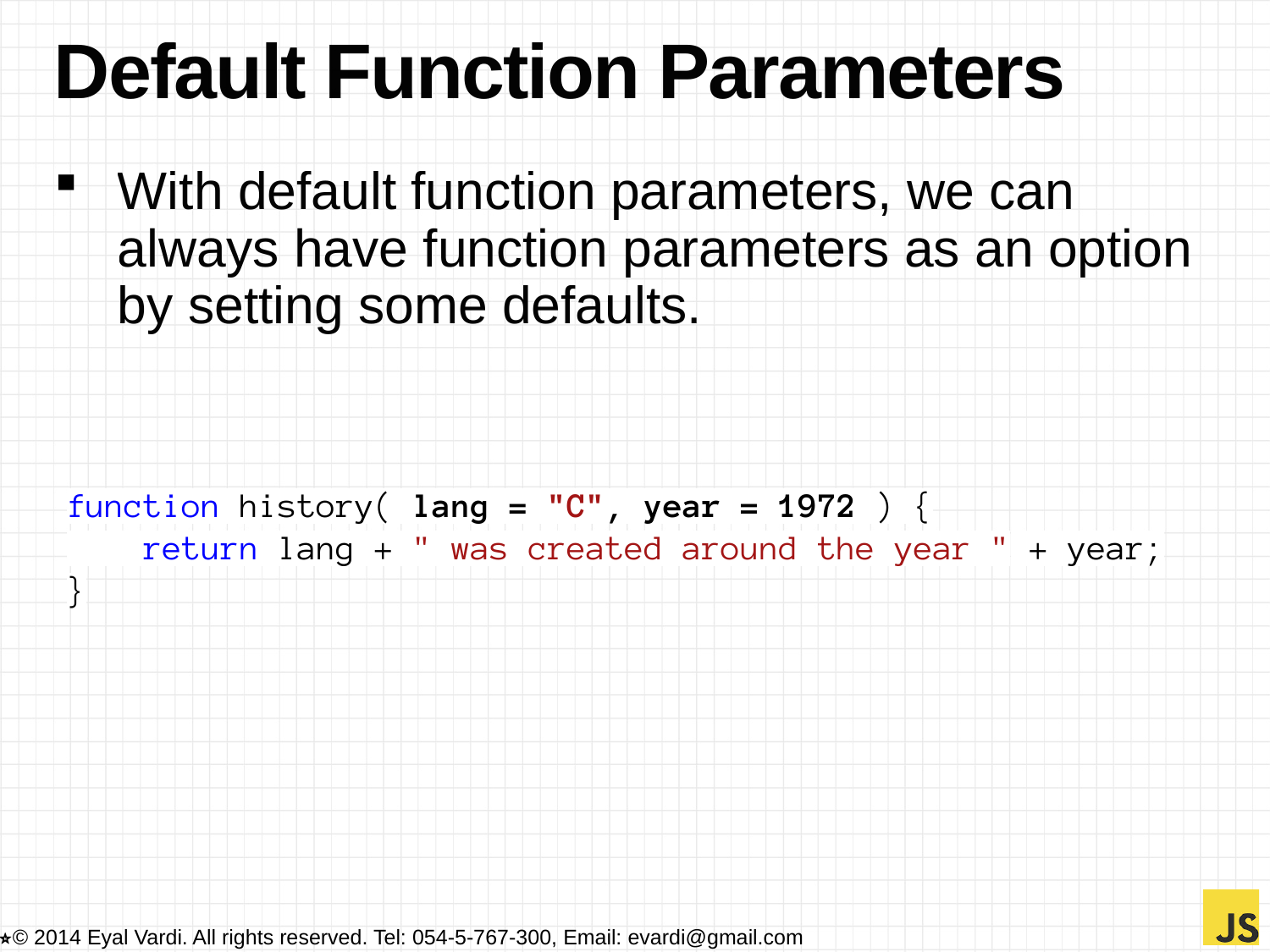

# Default Function Parameters
With default function parameters, we can always have function parameters as an option by setting some defaults.
function history( lang = "C", year = 1972 ) {
    return lang + " was created around the year " + year;
}